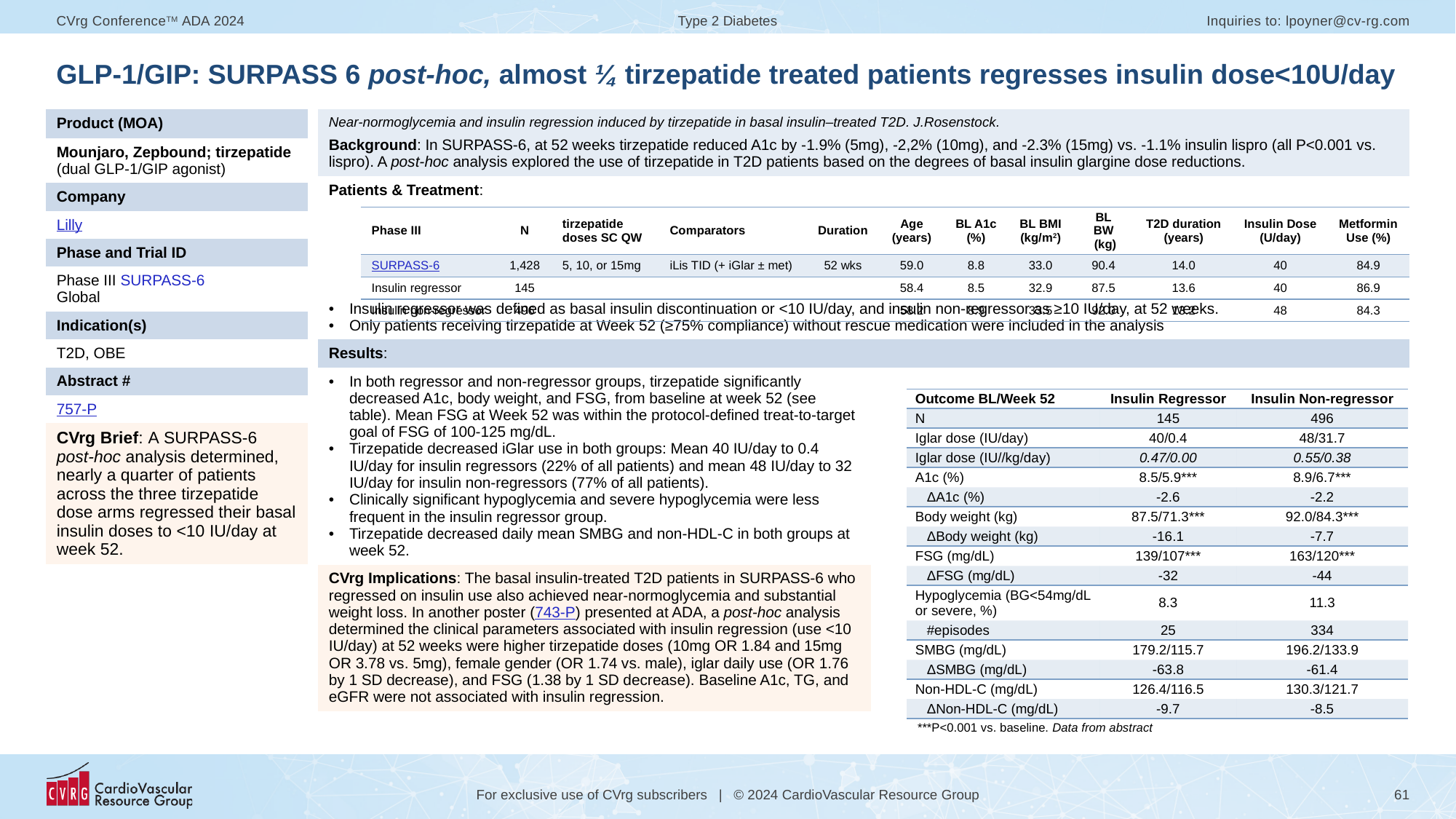

# GLP-1/GIP: SURPASS 6 post-hoc, almost ¼ tirzepatide treated patients regresses insulin dose<10U/day
| Product (MOA) |
| --- |
| Mounjaro, Zepbound; tirzepatide (dual GLP-1/GIP agonist) |
| Company |
| Lilly |
| Phase and Trial ID |
| Phase III SURPASS-6 Global |
| Indication(s) |
| T2D, OBE |
| Abstract # |
| 757-P |
| CVrg Brief: A SURPASS-6 post-hoc analysis determined, nearly a quarter of patients across the three tirzepatide dose arms regressed their basal insulin doses to <10 IU/day at week 52. |
| Near-normoglycemia and insulin regression induced by tirzepatide in basal insulin–treated T2D. J.Rosenstock. Background: In SURPASS-6, at 52 weeks tirzepatide reduced A1c by -1.9% (5mg), -2,2% (10mg), and -2.3% (15mg) vs. -1.1% insulin lispro (all P<0.001 vs. lispro). A post-hoc analysis explored the use of tirzepatide in T2D patients based on the degrees of basal insulin glargine dose reductions. |  |
| --- | --- |
| Patients & Treatment: Insulin regressor was defined as basal insulin discontinuation or <10 IU/day, and insulin non-regressor as ≥10 IU/day, at 52 weeks. Only patients receiving tirzepatide at Week 52 (≥75% compliance) without rescue medication were included in the analysis |  |
| Results: |  |
| In both regressor and non-regressor groups, tirzepatide significantly decreased A1c, body weight, and FSG, from baseline at week 52 (see table). Mean FSG at Week 52 was within the protocol-defined treat-to-target goal of FSG of 100-125 mg/dL. Tirzepatide decreased iGlar use in both groups: Mean 40 IU/day to 0.4 IU/day for insulin regressors (22% of all patients) and mean 48 IU/day to 32 IU/day for insulin non-regressors (77% of all patients). Clinically significant hypoglycemia and severe hypoglycemia were less frequent in the insulin regressor group. Tirzepatide decreased daily mean SMBG and non-HDL-C in both groups at week 52. |  |
| CVrg Implications: The basal insulin-treated T2D patients in SURPASS-6 who regressed on insulin use also achieved near-normoglycemia and substantial weight loss. In another poster (743-P) presented at ADA, a post-hoc analysis determined the clinical parameters associated with insulin regression (use <10 IU/day) at 52 weeks were higher tirzepatide doses (10mg OR 1.84 and 15mg OR 3.78 vs. 5mg), female gender (OR 1.74 vs. male), iglar daily use (OR 1.76 by 1 SD decrease), and FSG (1.38 by 1 SD decrease). Baseline A1c, TG, and eGFR were not associated with insulin regression. |  |
| Phase III | N | tirzepatide doses SC QW | Comparators | Duration | Age (years) | BL A1c (%) | BL BMI (kg/m2) | BL BW (kg) | T2D duration (years) | Insulin Dose (U/day) | Metformin Use (%) |
| --- | --- | --- | --- | --- | --- | --- | --- | --- | --- | --- | --- |
| SURPASS-6 | 1,428 | 5, 10, or 15mg | iLis TID (+ iGlar ± met) | 52 wks | 59.0 | 8.8 | 33.0 | 90.4 | 14.0 | 40 | 84.9 |
| Insulin regressor | 145 |  |  |  | 58.4 | 8.5 | 32.9 | 87.5 | 13.6 | 40 | 86.9 |
| Insulin non-regressor | 496 |  |  |  | 58.2 | 8.9 | 33.5 | 92.0 | 13.2 | 48 | 84.3 |
| Outcome BL/Week 52 | Insulin Regressor | Insulin Non-regressor |
| --- | --- | --- |
| N | 145 | 496 |
| Iglar dose (IU/day) | 40/0.4 | 48/31.7 |
| Iglar dose (IU//kg/day) | 0.47/0.00 | 0.55/0.38 |
| A1c (%) | 8.5/5.9\*\*\* | 8.9/6.7\*\*\* |
| ΔA1c (%) | -2.6 | -2.2 |
| Body weight (kg) | 87.5/71.3\*\*\* | 92.0/84.3\*\*\* |
| ΔBody weight (kg) | -16.1 | -7.7 |
| FSG (mg/dL) | 139/107\*\*\* | 163/120\*\*\* |
| ΔFSG (mg/dL) | -32 | -44 |
| Hypoglycemia (BG<54mg/dL or severe, %) | 8.3 | 11.3 |
| #episodes | 25 | 334 |
| SMBG (mg/dL) | 179.2/115.7 | 196.2/133.9 |
| ΔSMBG (mg/dL) | -63.8 | -61.4 |
| Non-HDL-C (mg/dL) | 126.4/116.5 | 130.3/121.7 |
| ΔNon-HDL-C (mg/dL) | -9.7 | -8.5 |
| \*\*\*P<0.001 vs. baseline. Data from abstract |  |  |